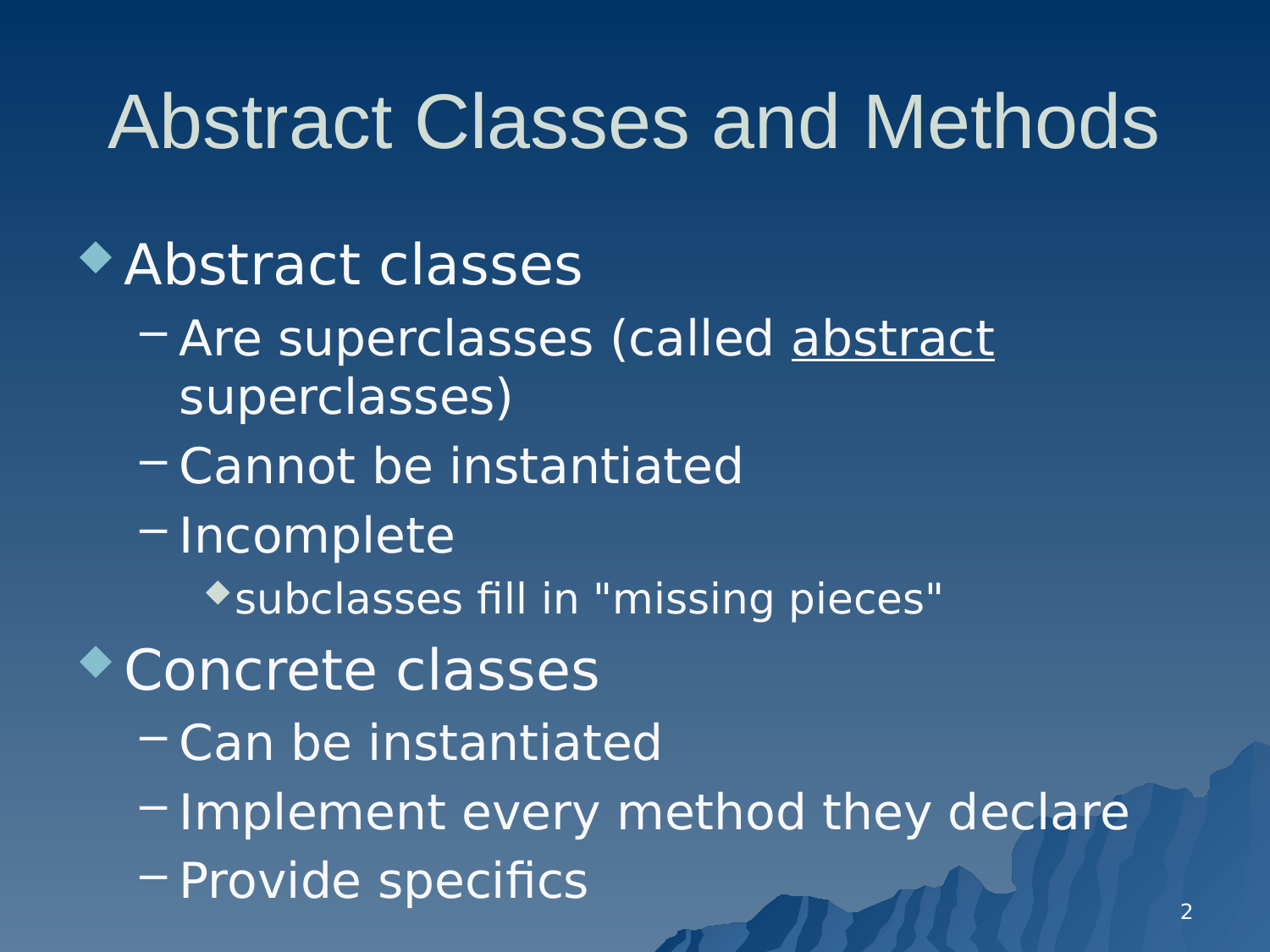

# Abstract Classes and Methods
Abstract classes
Are superclasses (called abstract superclasses)
Cannot be instantiated
Incomplete
subclasses fill in "missing pieces"
Concrete classes
Can be instantiated
Implement every method they declare
Provide specifics
2